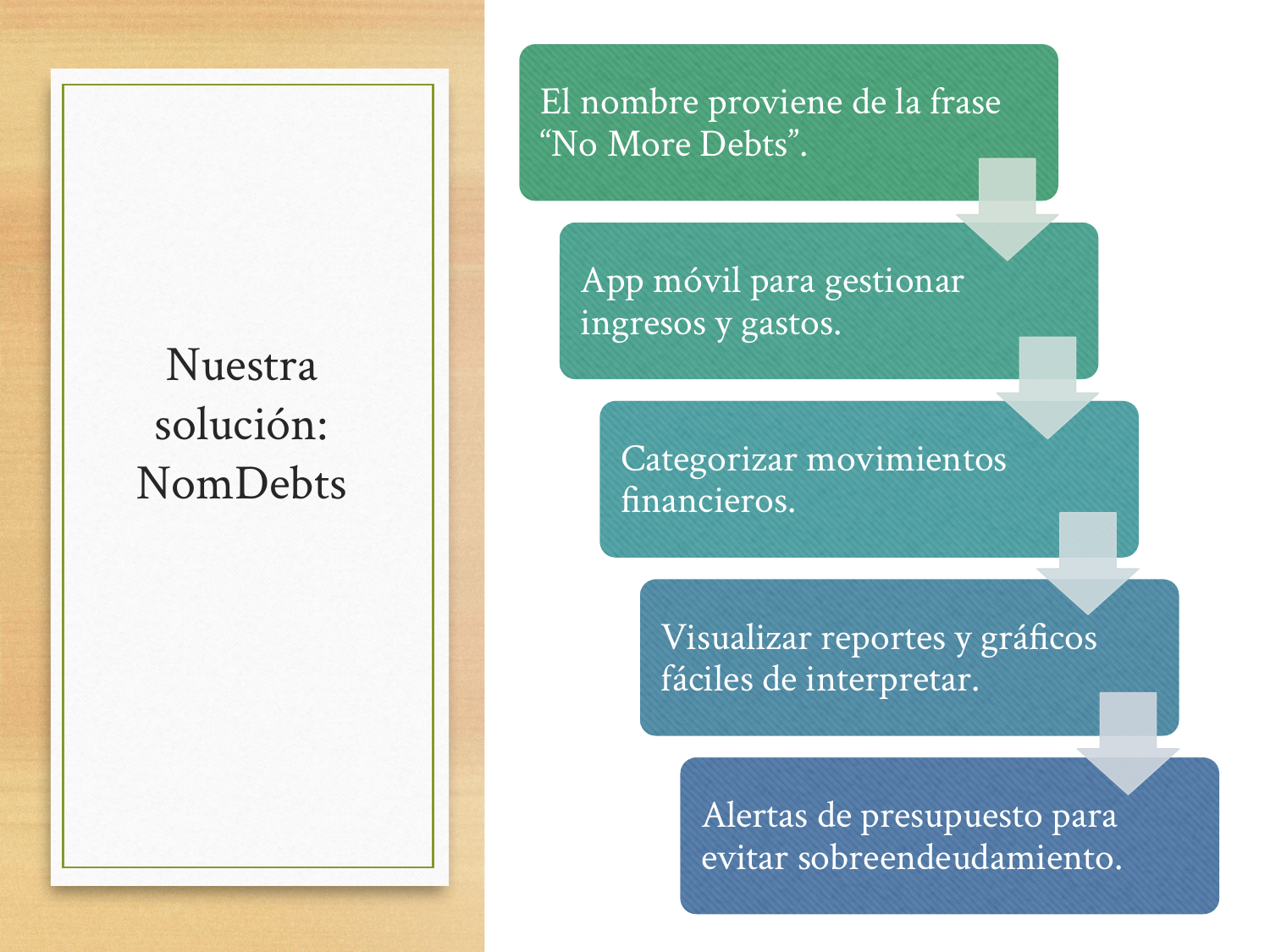

El nombre proviene de la frase “No More Debts”.
App móvil para gestionar ingresos y gastos.
Categorizar movimientos financieros.
Visualizar reportes y gráficos fáciles de interpretar.
Alertas de presupuesto para evitar sobreendeudamiento.

# Nuestra solución: NomDebts